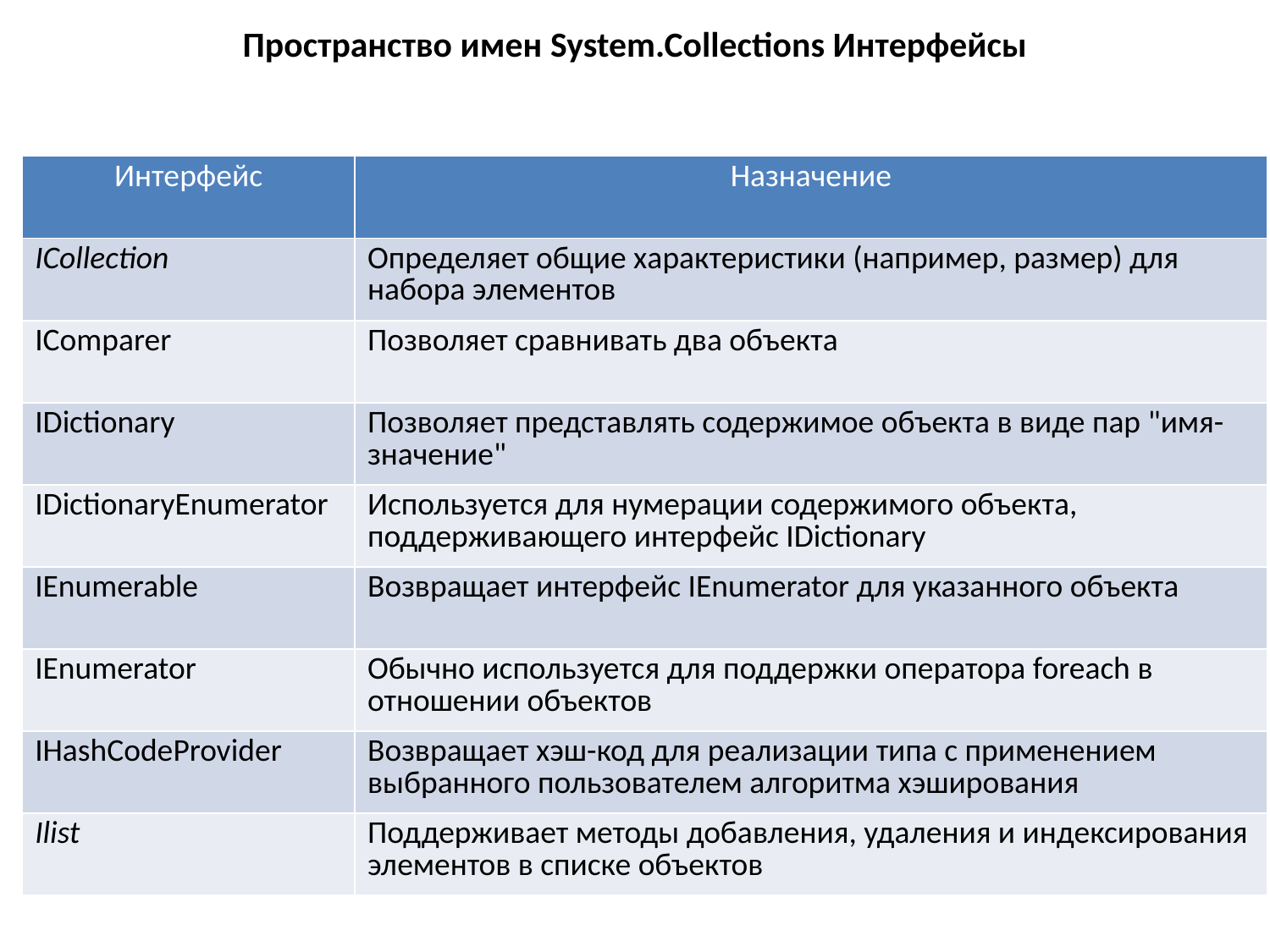

# Пространство имен System.Collections Интерфейсы
| Интерфейс | Назначение |
| --- | --- |
| ICollection | Определяет общие характеристики (например, размер) для набора элементов |
| IComparer | Позволяет сравнивать два объекта |
| IDictionary | Позволяет представлять содержимое объекта в виде пар "имя-значение" |
| IDictionaryEnumerator | Используется для нумерации содержимого объекта, поддерживающего интерфейс IDictionary |
| IEnumerable | Возвращает интерфейс IEnumerator для указанного объекта |
| IEnumerator | Обычно используется для поддержки оператора foreach в отношении объектов |
| IHashCodeProvider | Возвращает хэш-код для реализации типа с применением выбранного пользователем алгоритма хэширования |
| Ilist | Поддерживает методы добавления, удаления и индексирования элементов в списке объектов |